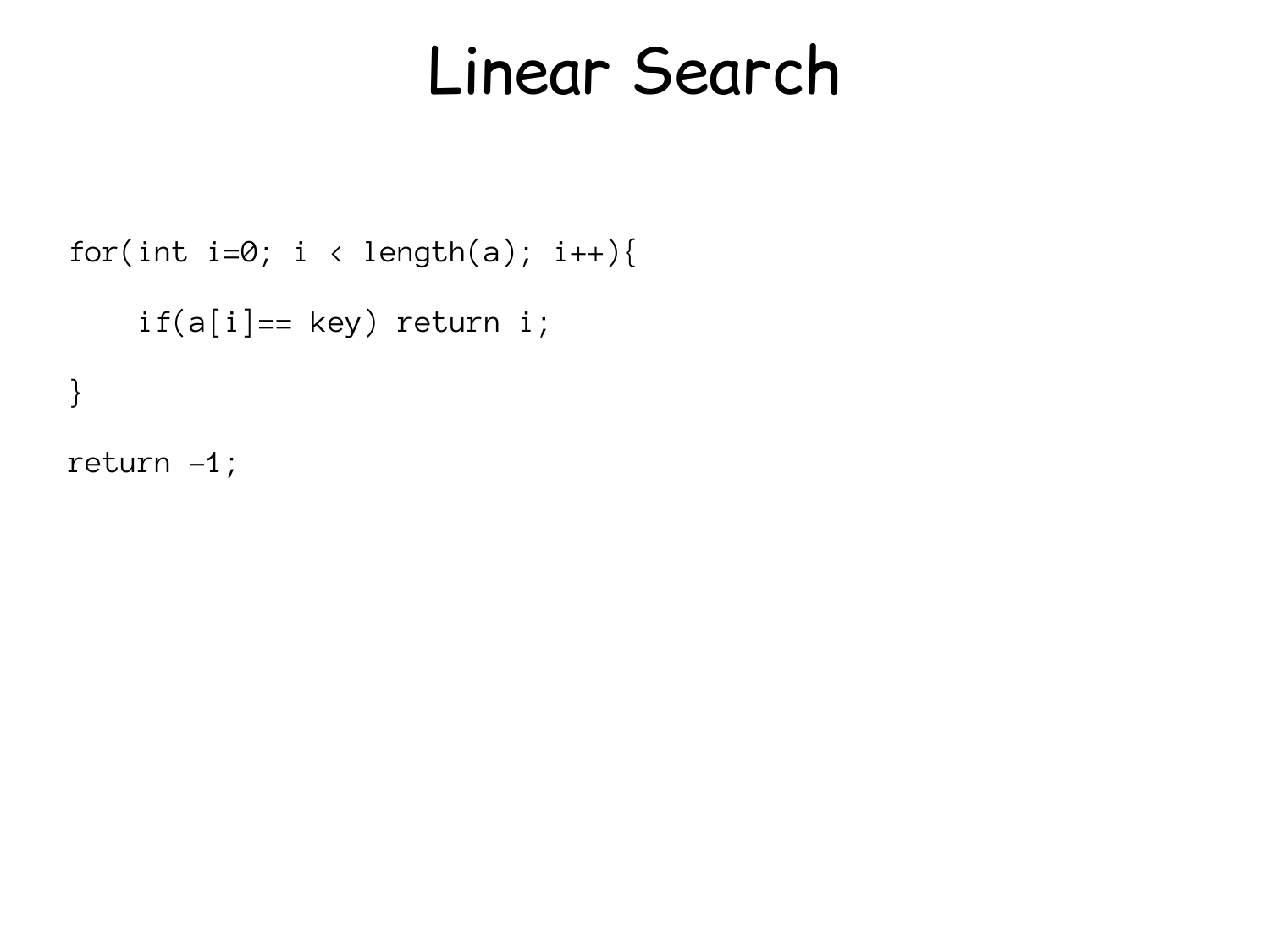

# Linear Search
for(int i=0; i < length(a); i++){
    if(a[i]== key) return i;
}
return -1;